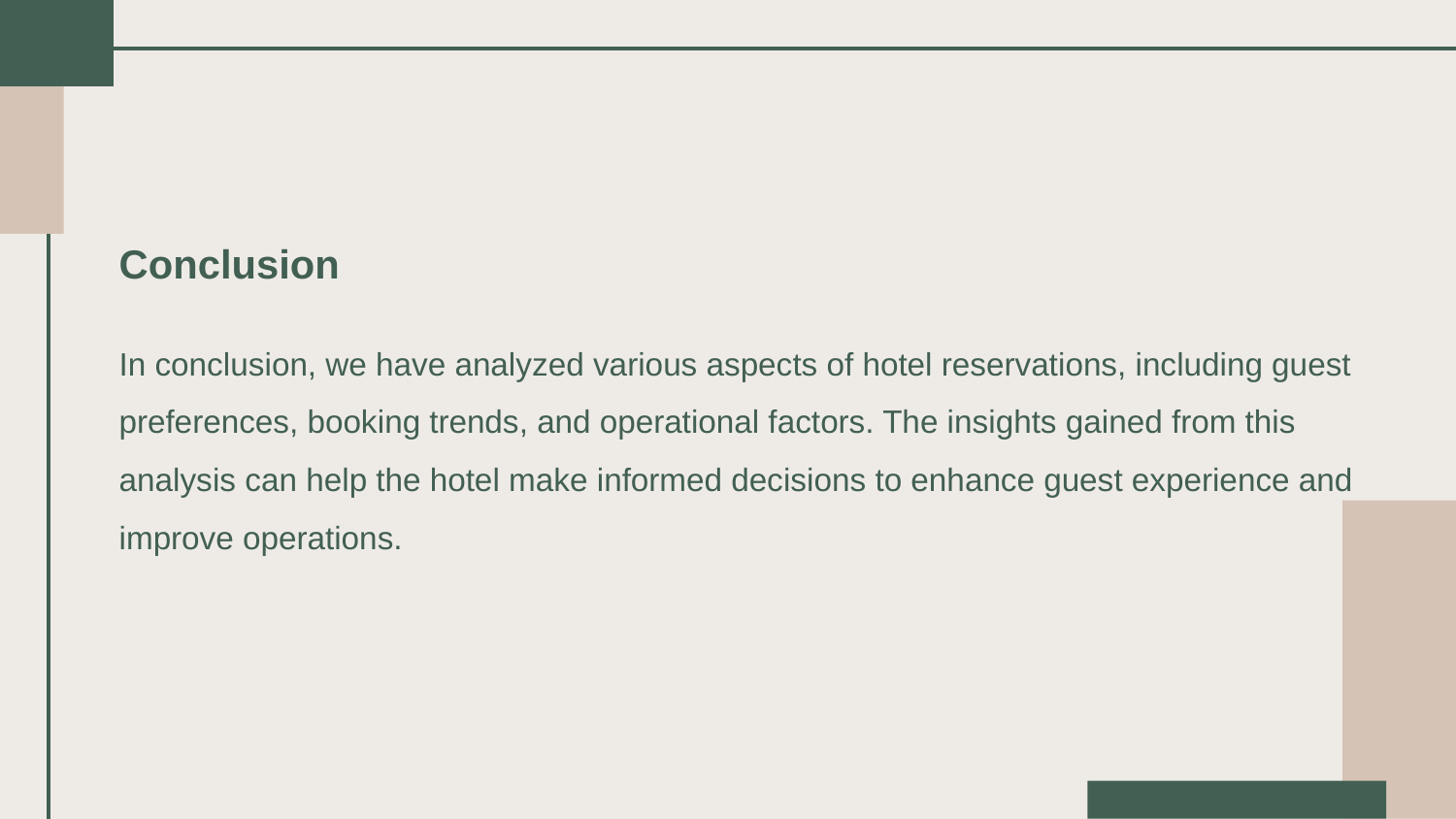

# Conclusion
In conclusion, we have analyzed various aspects of hotel reservations, including guest preferences, booking trends, and operational factors. The insights gained from this analysis can help the hotel make informed decisions to enhance guest experience and improve operations.